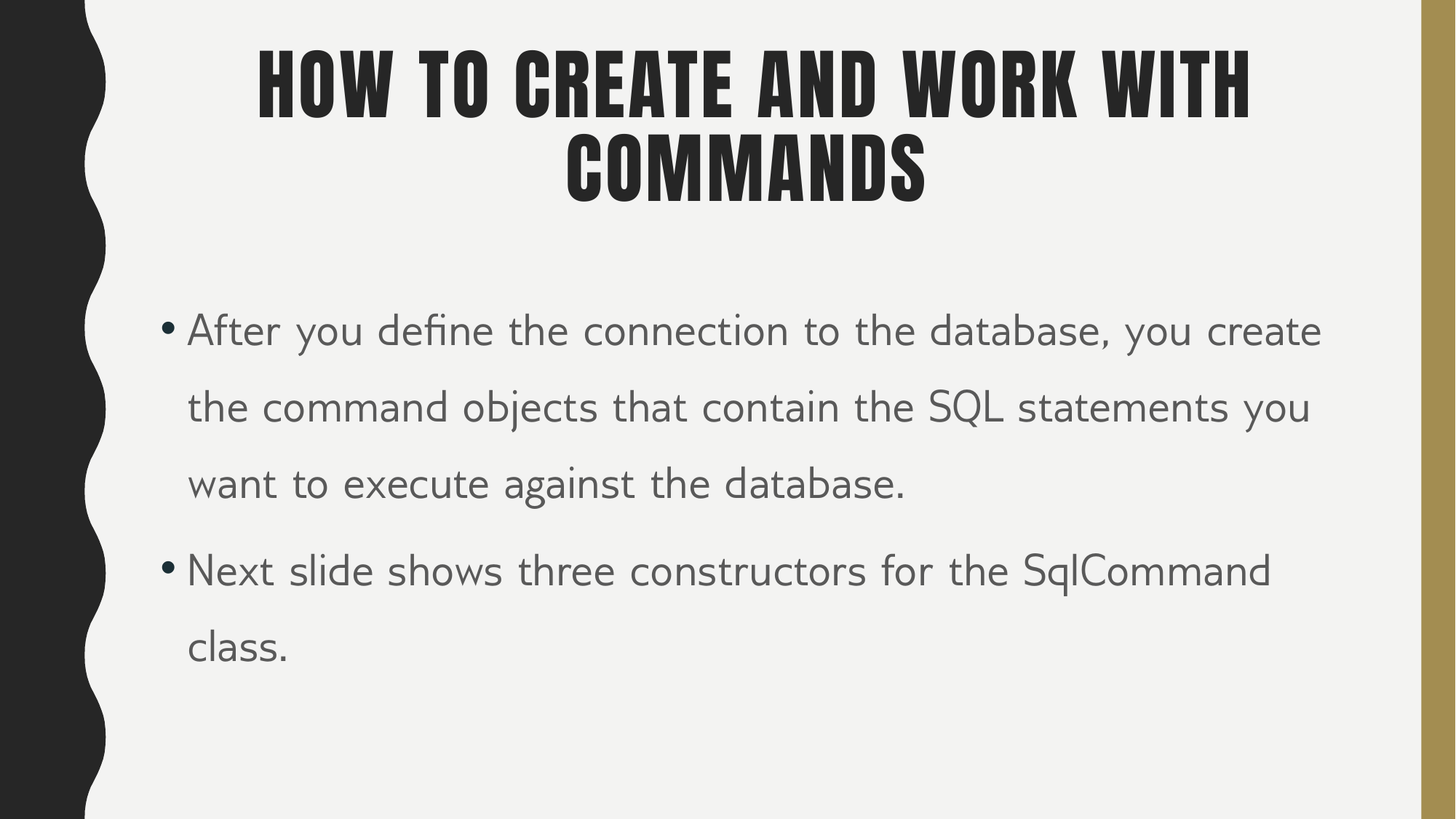

# How to create and work with commands
After you define the connection to the database, you create the command objects that contain the SQL statements you want to execute against the database.
Next slide shows three constructors for the SqlCommand class.